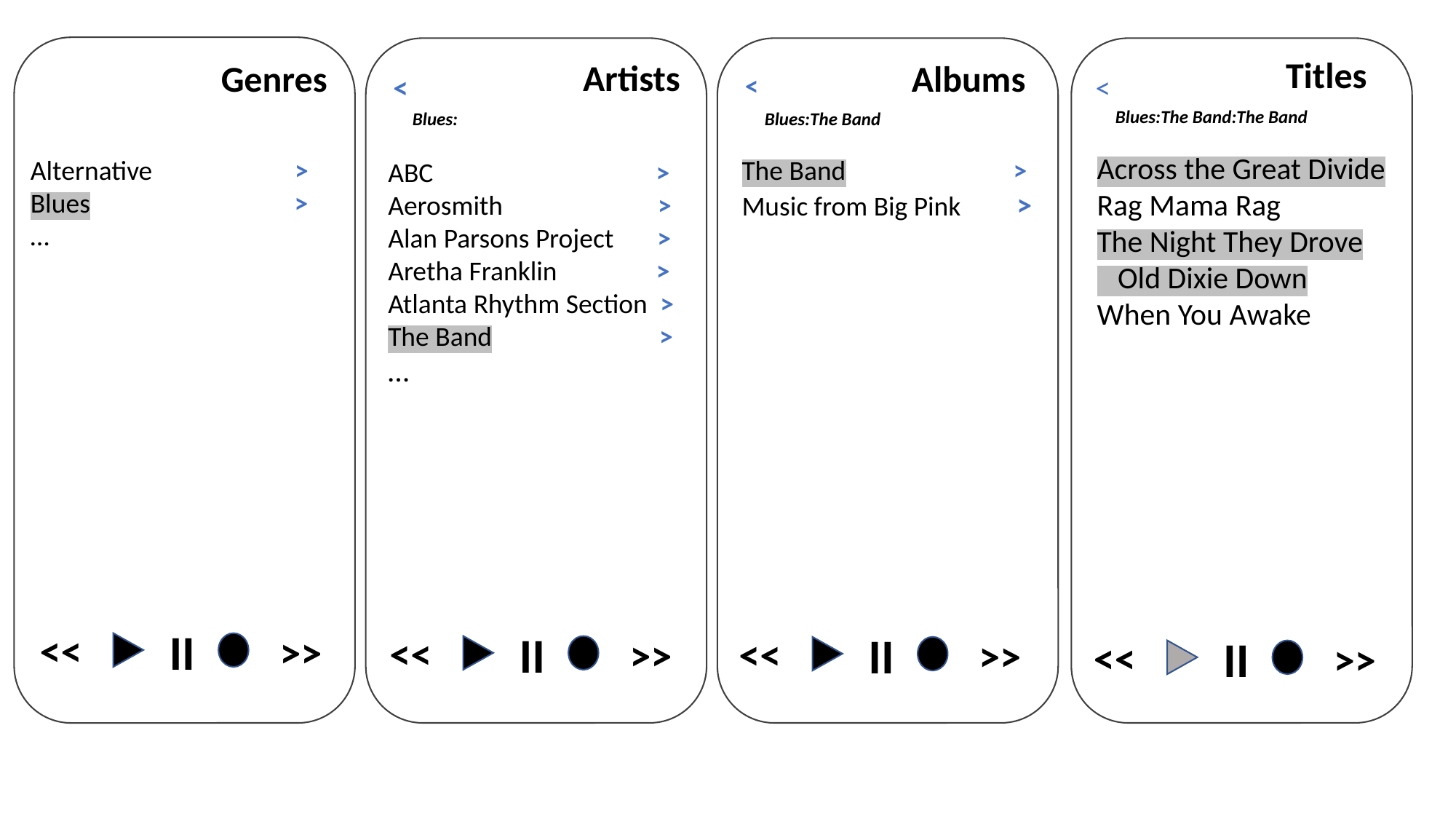

Titles
Artists
Albums
Genres
<
<
<
Blues:The Band:The Band
Blues:
Blues:The Band
Across the Great Divide
Rag Mama Rag
The Night They Drove
   Old Dixie Down
When You Awake
The Band                           >
Music from Big Pink         >
Alternative                       >
Blues                                 >
…
ABC                                    >
Aerosmith                         >
Alan Parsons Project       >
Aretha Franklin                >
Atlanta Rhythm Section  >
The Band                           >
…
II
<<
>>

II
<<
>>

II
<<
>>

II
<<
>>